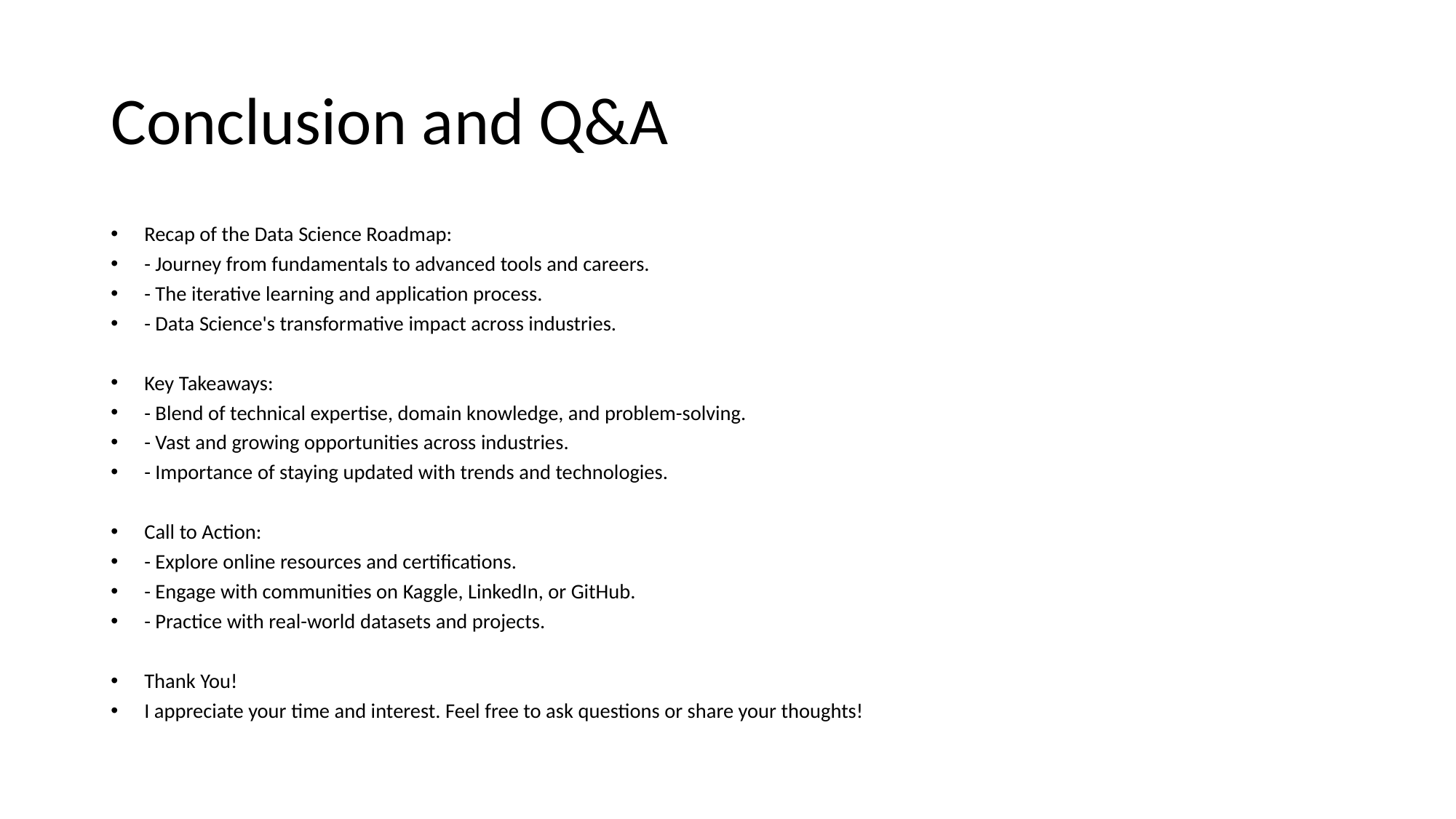

# Conclusion and Q&A
Recap of the Data Science Roadmap:
- Journey from fundamentals to advanced tools and careers.
- The iterative learning and application process.
- Data Science's transformative impact across industries.

Key Takeaways:
- Blend of technical expertise, domain knowledge, and problem-solving.
- Vast and growing opportunities across industries.
- Importance of staying updated with trends and technologies.

Call to Action:
- Explore online resources and certifications.
- Engage with communities on Kaggle, LinkedIn, or GitHub.
- Practice with real-world datasets and projects.

Thank You!
I appreciate your time and interest. Feel free to ask questions or share your thoughts!